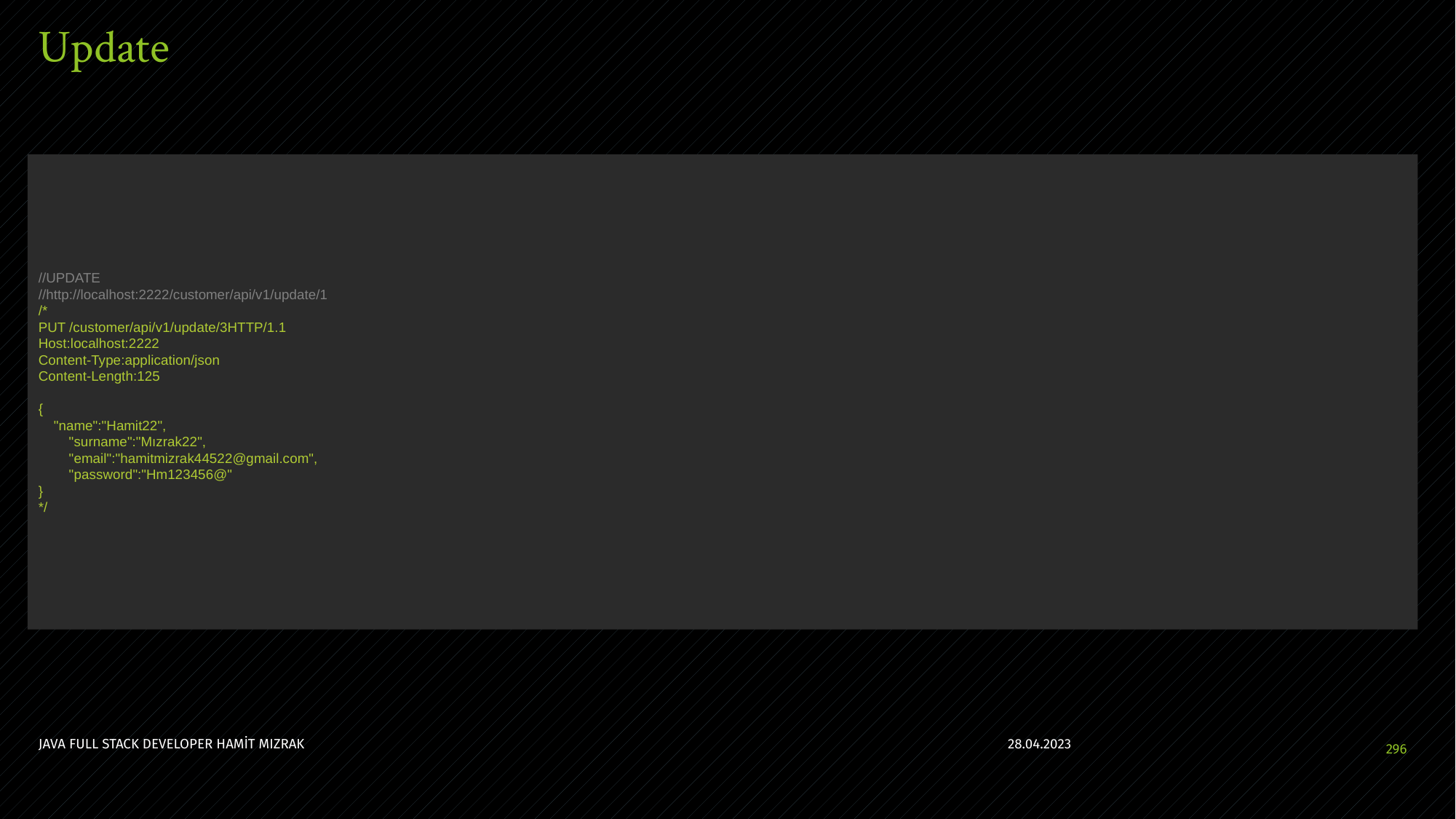

# Update
//UPDATE
//http://localhost:2222/customer/api/v1/update/1
/*
PUT /customer/api/v1/update/3HTTP/1.1
Host:localhost:2222
Content-Type:application/json
Content-Length:125
{
    "name":"Hamit22",
        "surname":"Mızrak22",
        "email":"hamitmizrak44522@gmail.com",
        "password":"Hm123456@"
}
*/
JAVA FULL STACK DEVELOPER HAMİT MIZRAK
28.04.2023
296